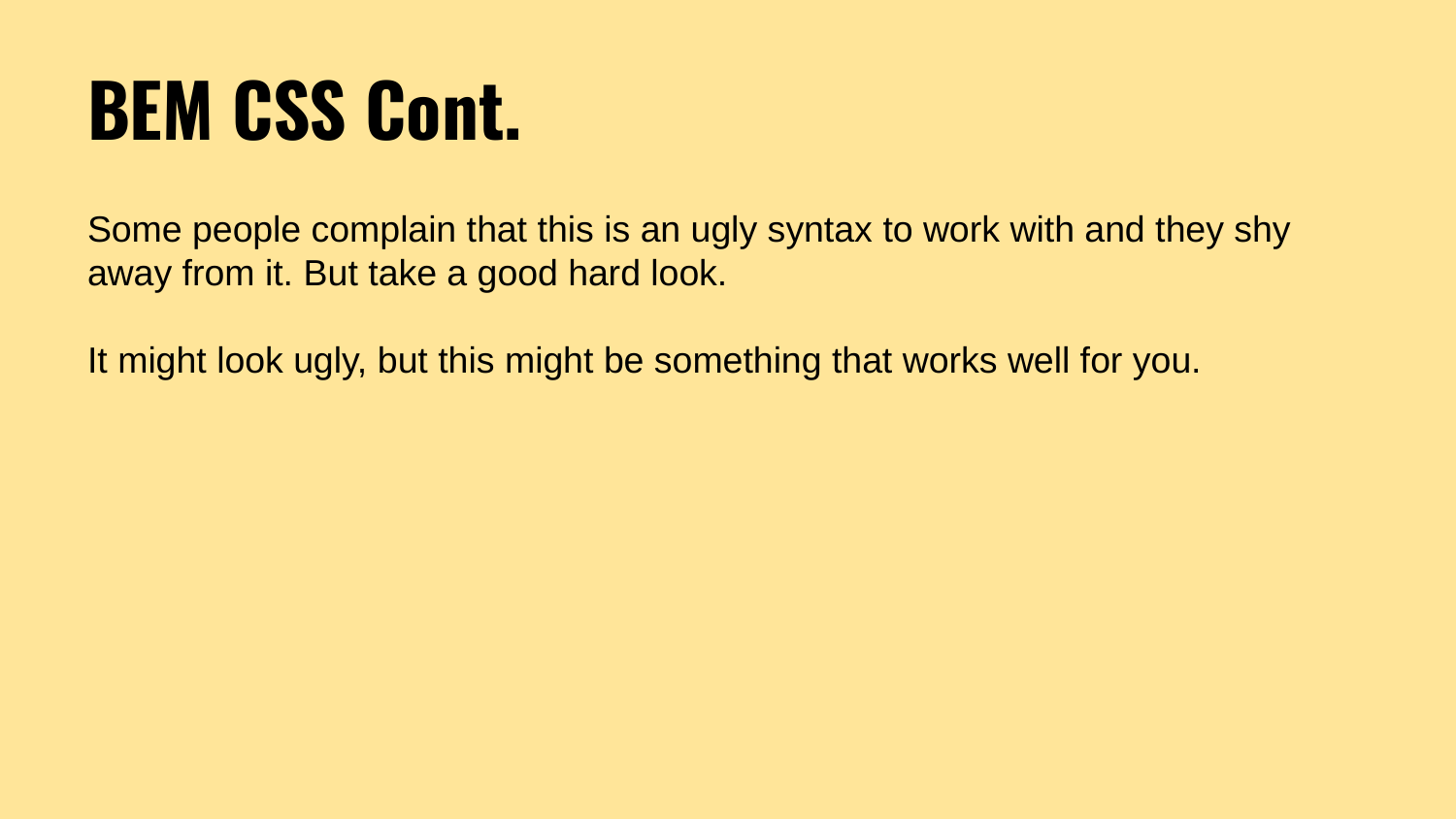

# BEM CSS Cont.
Some people complain that this is an ugly syntax to work with and they shy away from it. But take a good hard look.

It might look ugly, but this might be something that works well for you.